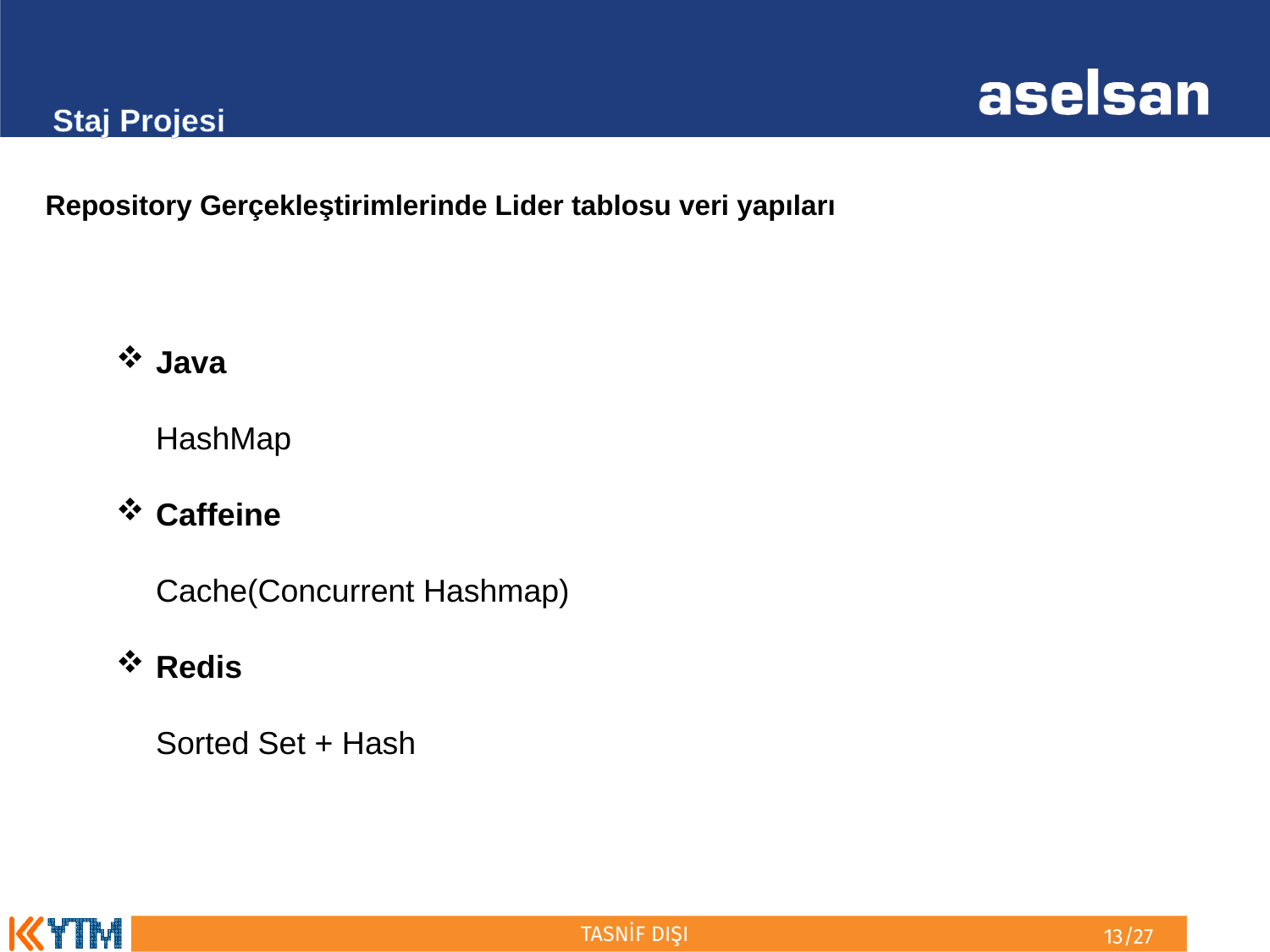

Staj Projesi

Repository Gerçekleştirimlerinde Lider tablosu veri yapıları
Java
HashMap
Caffeine
Cache(Concurrent Hashmap)
Redis
Sorted Set + Hash